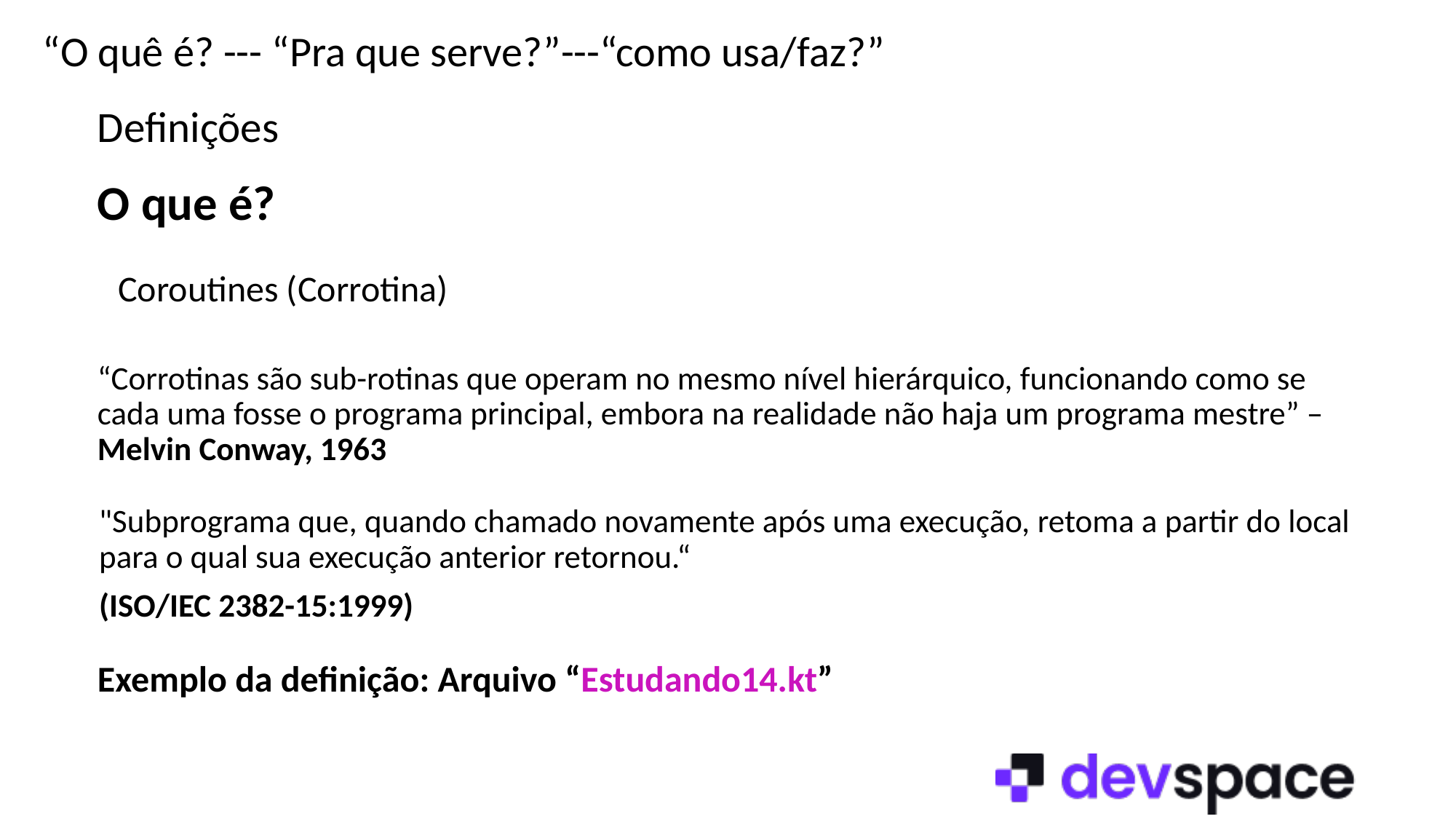

“O quê é? --- “Pra que serve?”---“como usa/faz?”
# Definições
O que é?
Coroutines (Corrotina)
“Corrotinas são sub-rotinas que operam no mesmo nível hierárquico, funcionando como se cada uma fosse o programa principal, embora na realidade não haja um programa mestre” – Melvin Conway, 1963
"Subprograma que, quando chamado novamente após uma execução, retoma a partir do local para o qual sua execução anterior retornou.“
(ISO/IEC 2382-15:1999)
Exemplo da definição: Arquivo “Estudando14.kt”